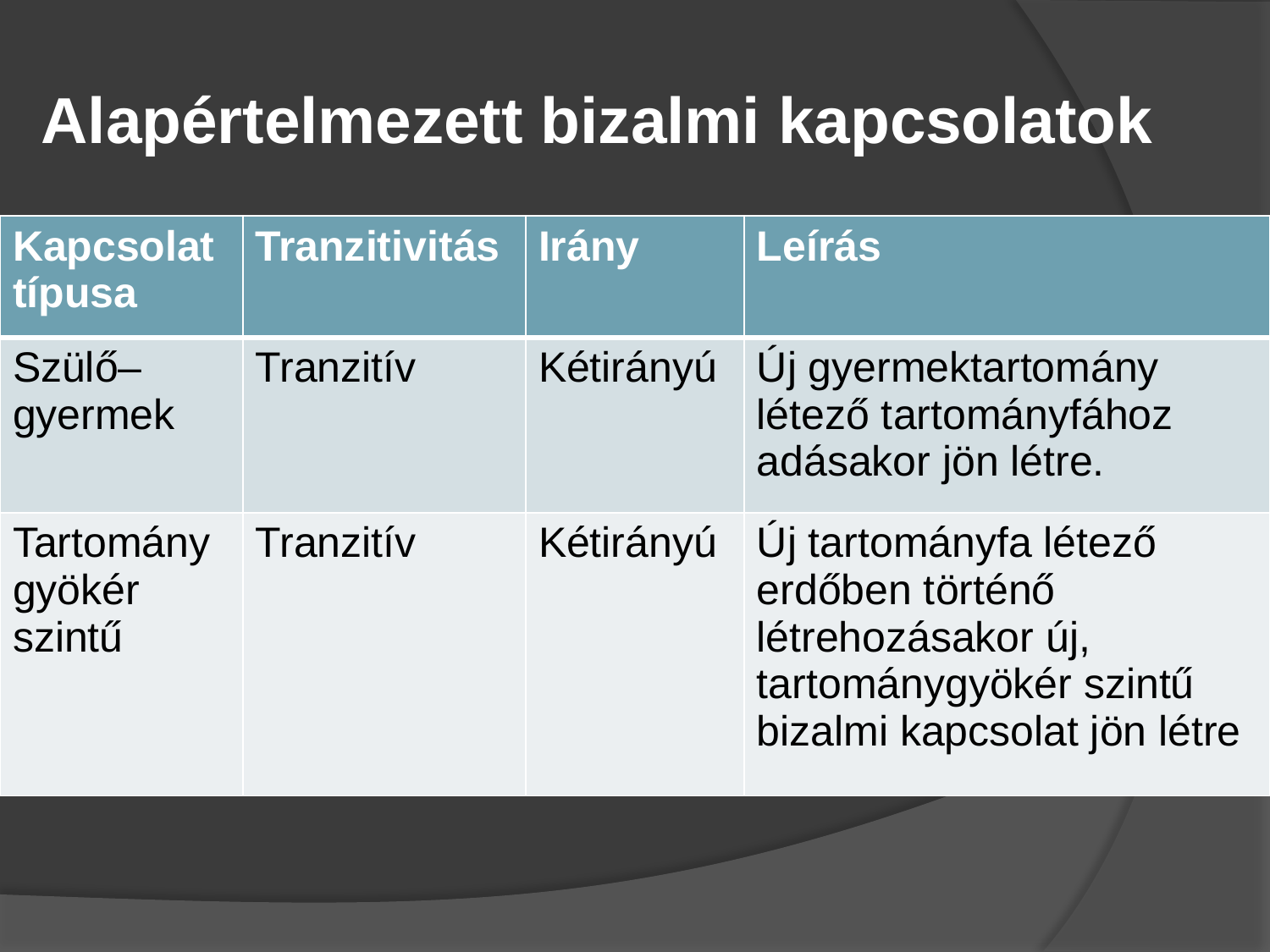

# Alapértelmezett bizalmi kapcsolatok
| Kapcsolat típusa | Tranzitivitás | Irány | Leírás |
| --- | --- | --- | --- |
| Szülő–gyermek | Tranzitív | Kétirányú | Új gyermektartomány létező tartományfához adásakor jön létre. |
| Tartománygyökér szintű | Tranzitív | Kétirányú | Új tartományfa létező erdőben történő létrehozásakor új, tartománygyökér szintű bizalmi kapcsolat jön létre |